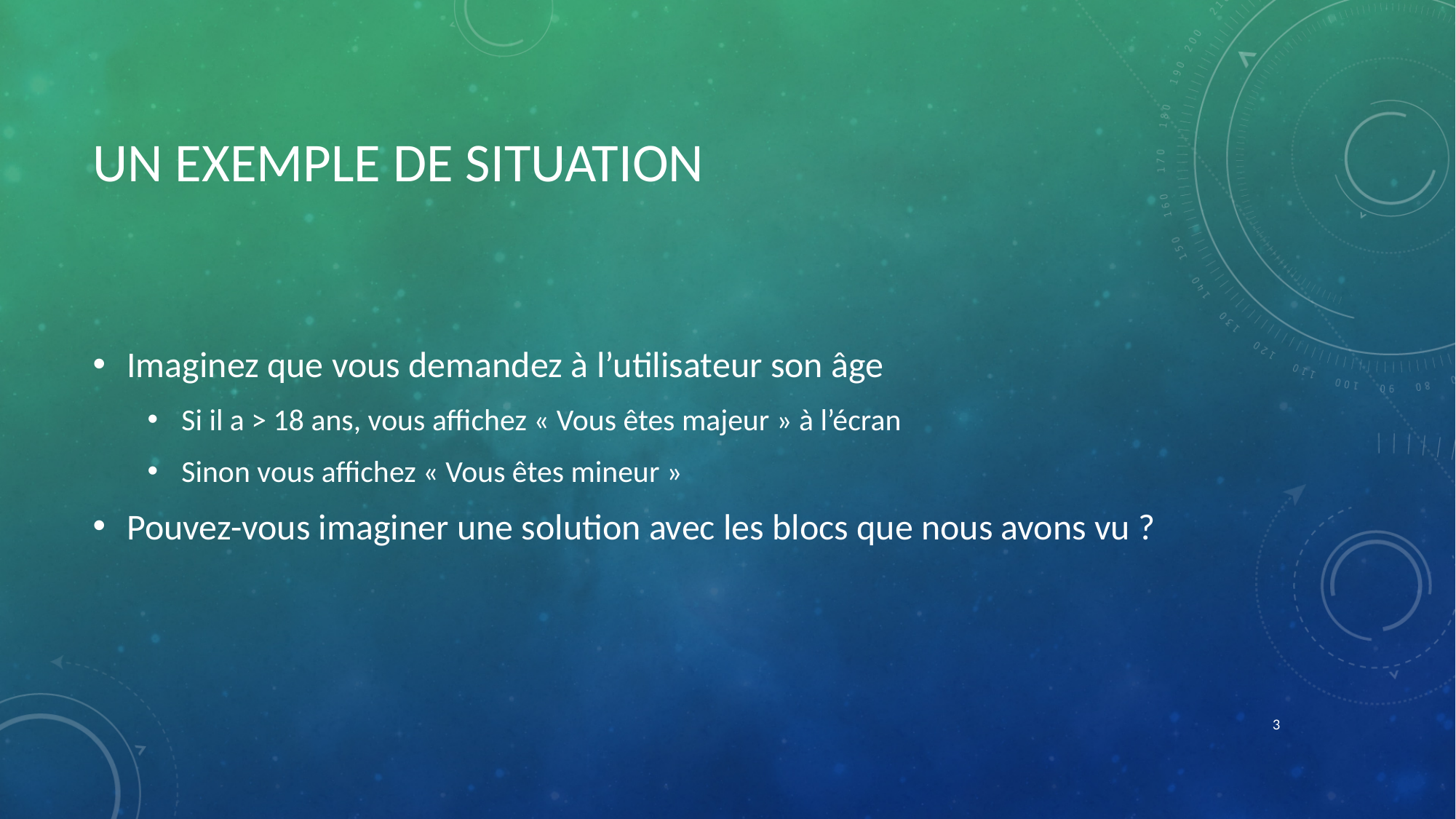

# Un exemple de situation
Imaginez que vous demandez à l’utilisateur son âge
Si il a > 18 ans, vous affichez « Vous êtes majeur » à l’écran
Sinon vous affichez « Vous êtes mineur »
Pouvez-vous imaginer une solution avec les blocs que nous avons vu ?

3